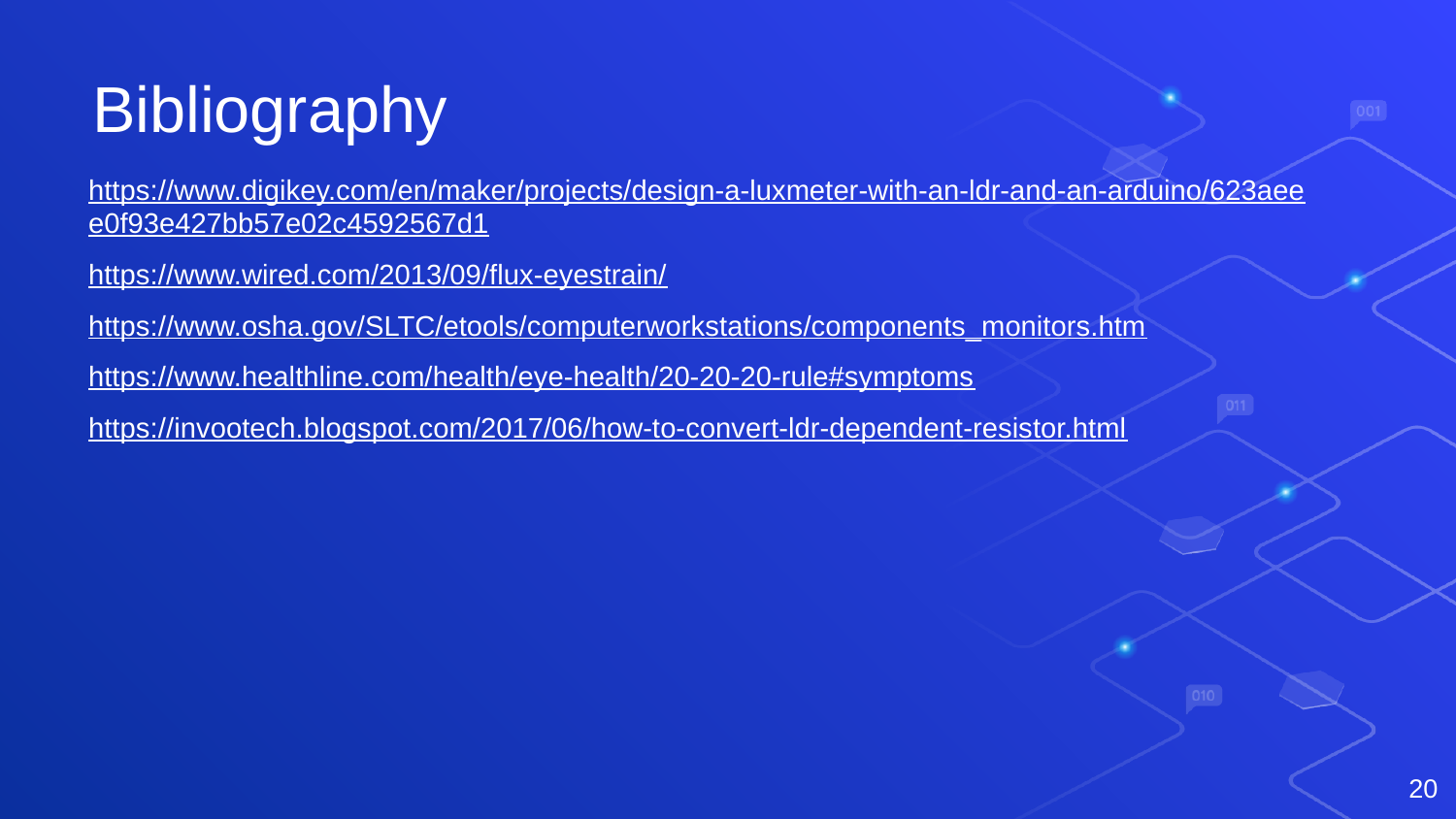

# Bibliography
https://www.digikey.com/en/maker/projects/design-a-luxmeter-with-an-ldr-and-an-arduino/623aeee0f93e427bb57e02c4592567d1
https://www.wired.com/2013/09/flux-eyestrain/
https://www.osha.gov/SLTC/etools/computerworkstations/components_monitors.htm
https://www.healthline.com/health/eye-health/20-20-20-rule#symptoms
https://invootech.blogspot.com/2017/06/how-to-convert-ldr-dependent-resistor.html

20